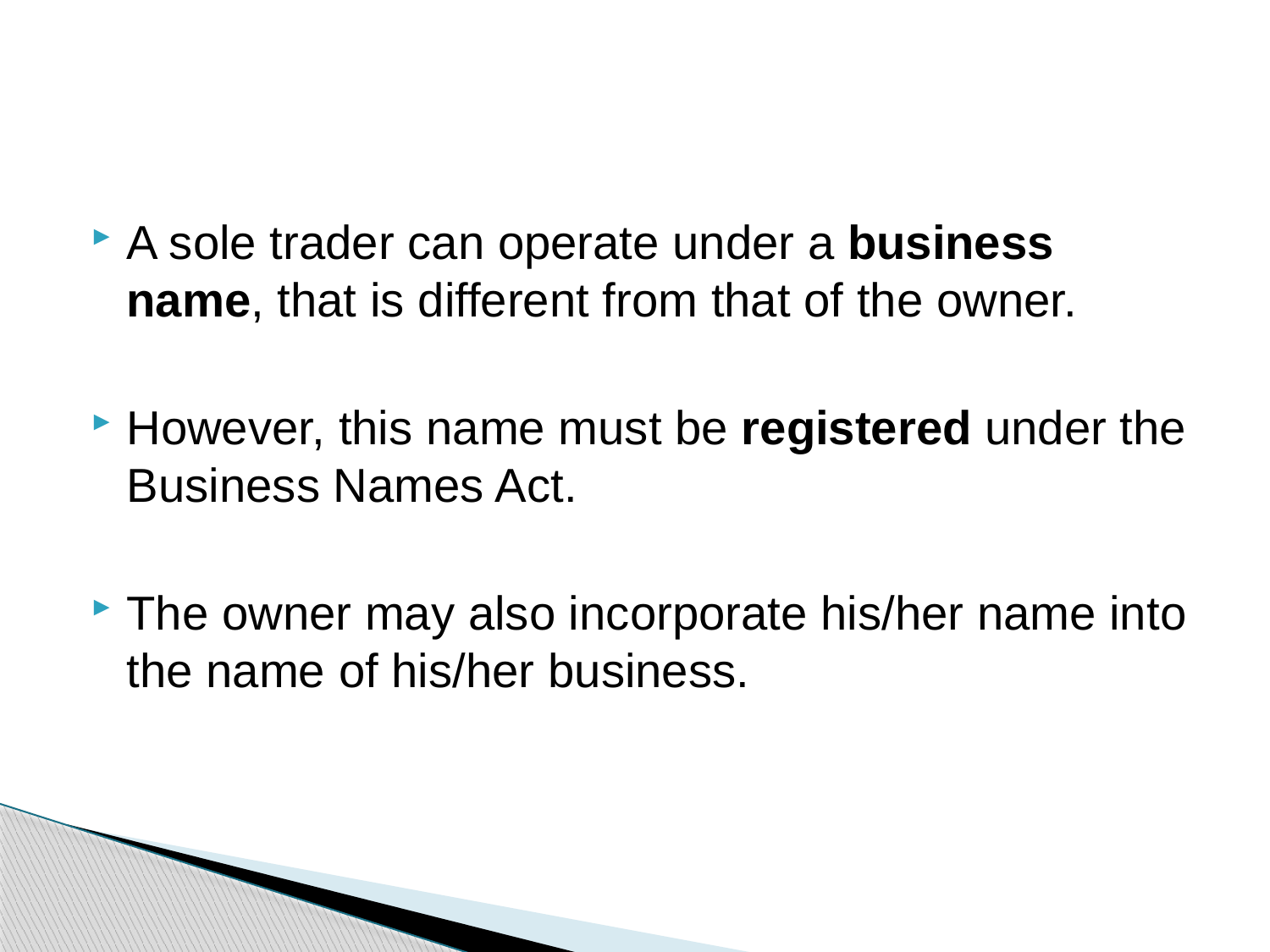

A sole trader can operate under a business name, that is different from that of the owner.

However, this name must be registered under the Business Names Act.

The owner may also incorporate his/her name into the name of his/her business.